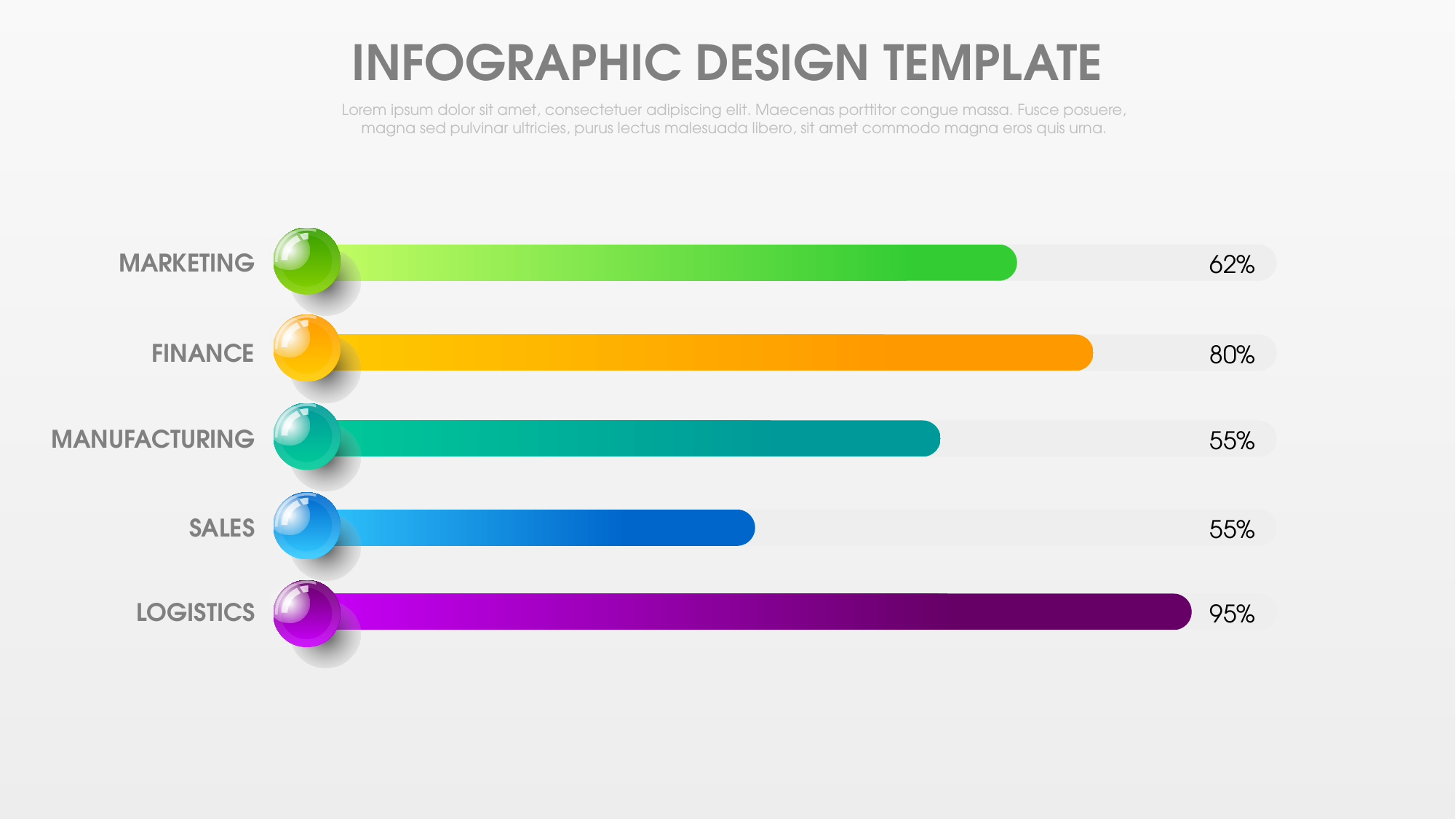

INFOGRAPHIC DESIGN TEMPLATE
Lorem ipsum dolor sit amet, consectetuer adipiscing elit. Maecenas porttitor congue massa. Fusce posuere, magna sed pulvinar ultricies, purus lectus malesuada libero, sit amet commodo magna eros quis urna.

MARKETING
62%

FINANCE
80%

MANUFACTURING
55%

SALES
55%

LOGISTICS
95%